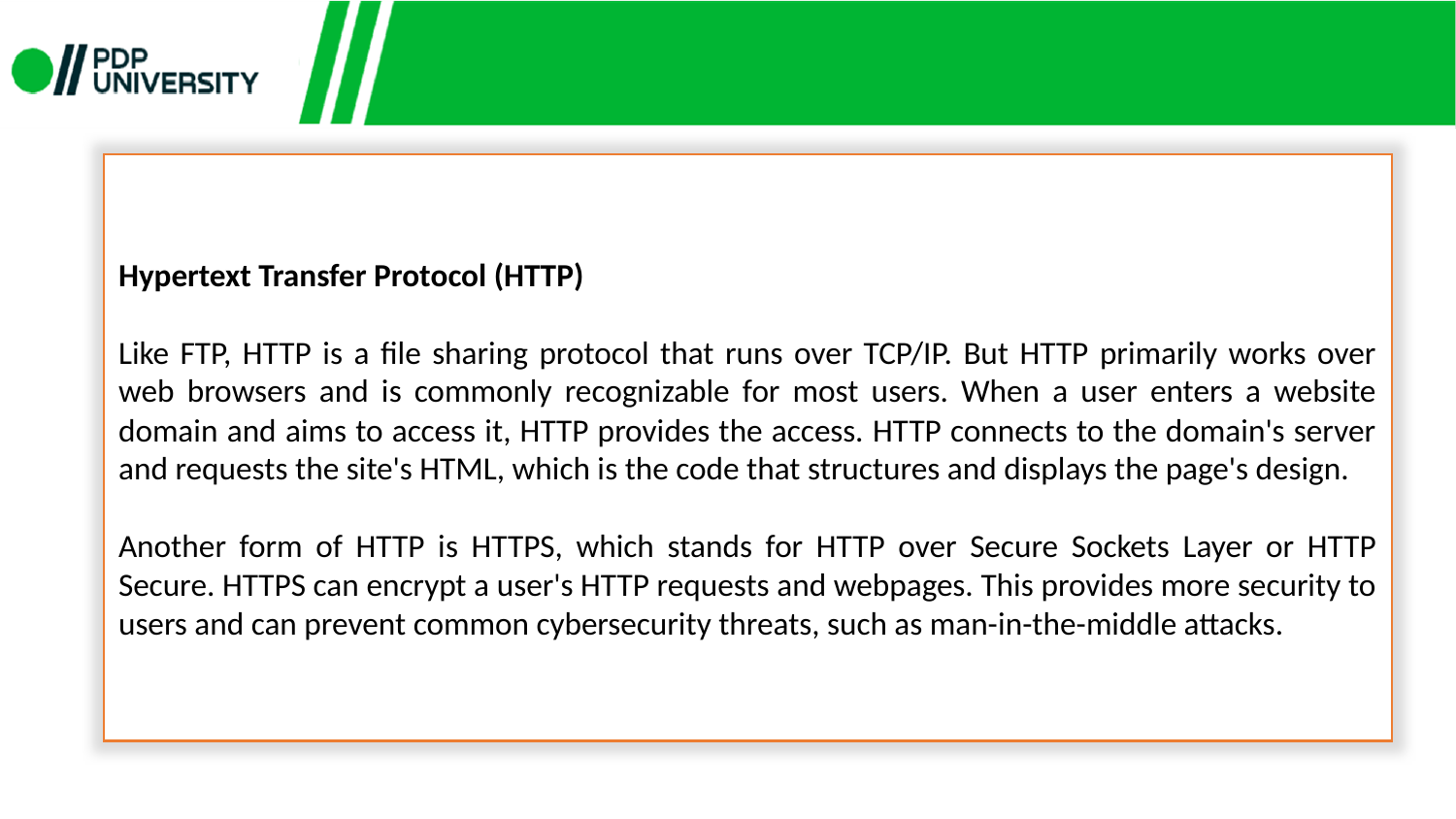

Hypertext Transfer Protocol (HTTP)

Like FTP, HTTP is a file sharing protocol that runs over TCP/IP. But HTTP primarily works over web browsers and is commonly recognizable for most users. When a user enters a website domain and aims to access it, HTTP provides the access. HTTP connects to the domain's server and requests the site's HTML, which is the code that structures and displays the page's design.

Another form of HTTP is HTTPS, which stands for HTTP over Secure Sockets Layer or HTTP Secure. HTTPS can encrypt a user's HTTP requests and webpages. This provides more security to users and can prevent common cybersecurity threats, such as man-in-the-middle attacks.